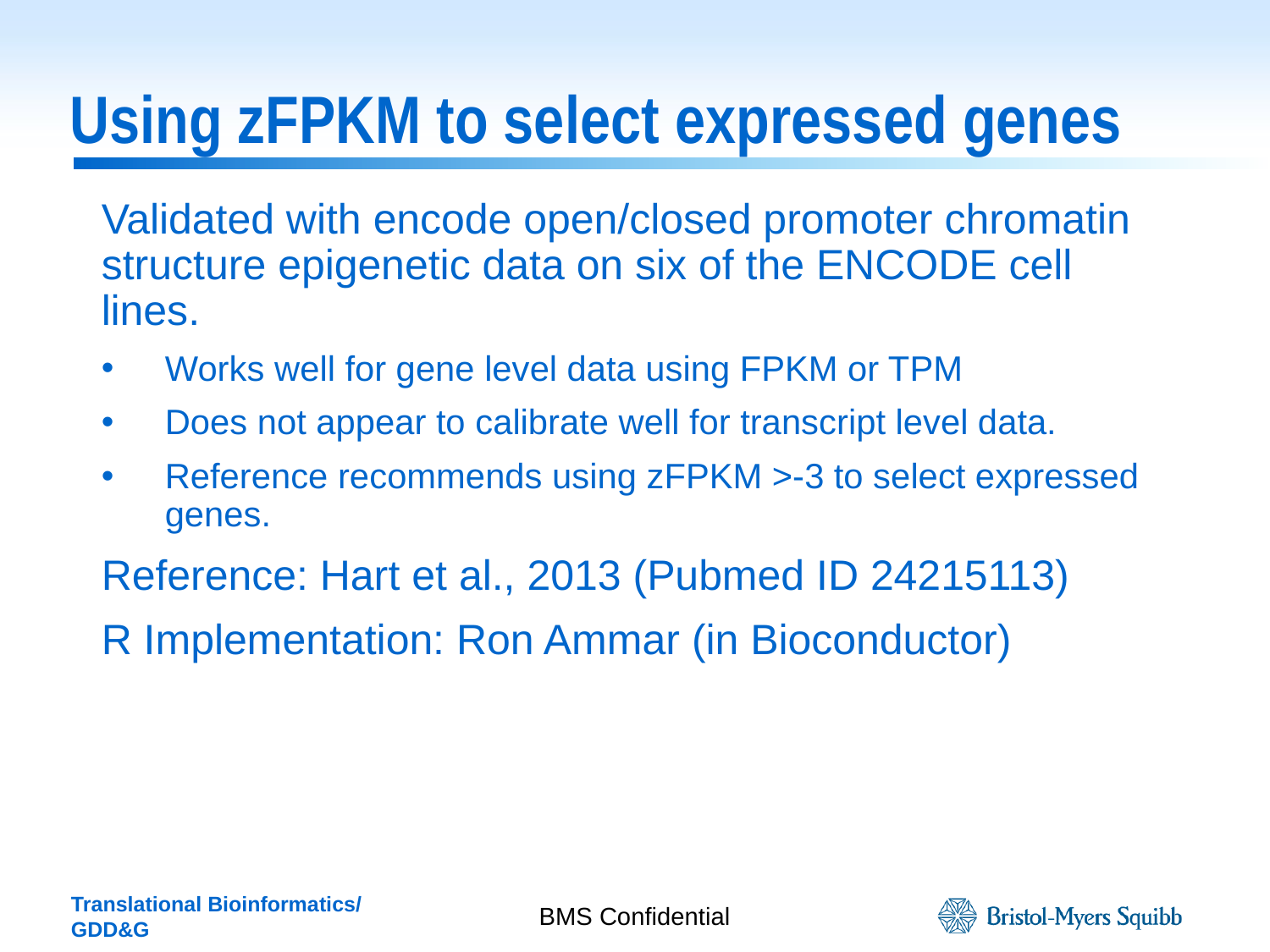

# Using zFPKM to select expressed genes
Validated with encode open/closed promoter chromatin structure epigenetic data on six of the ENCODE cell lines.
Works well for gene level data using FPKM or TPM
Does not appear to calibrate well for transcript level data.
Reference recommends using zFPKM >-3 to select expressed genes.
Reference: Hart et al., 2013 (Pubmed ID 24215113)
R Implementation: Ron Ammar (in Bioconductor)
BMS Confidential